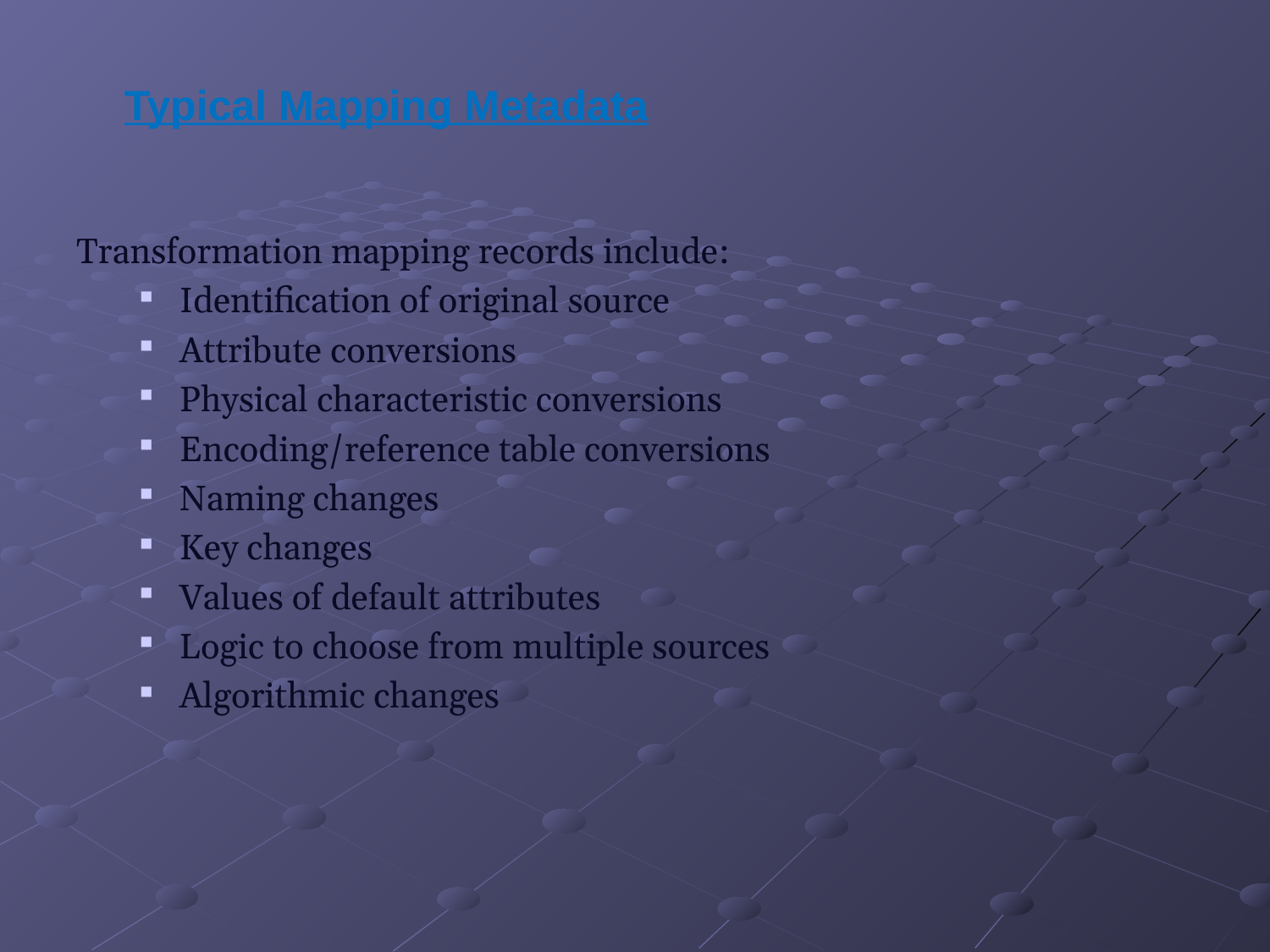

# Typical Mapping Metadata
Transformation mapping records include:
Identification of original source
Attribute conversions
Physical characteristic conversions
Encoding/reference table conversions
Naming changes
Key changes
Values of default attributes
Logic to choose from multiple sources
Algorithmic changes